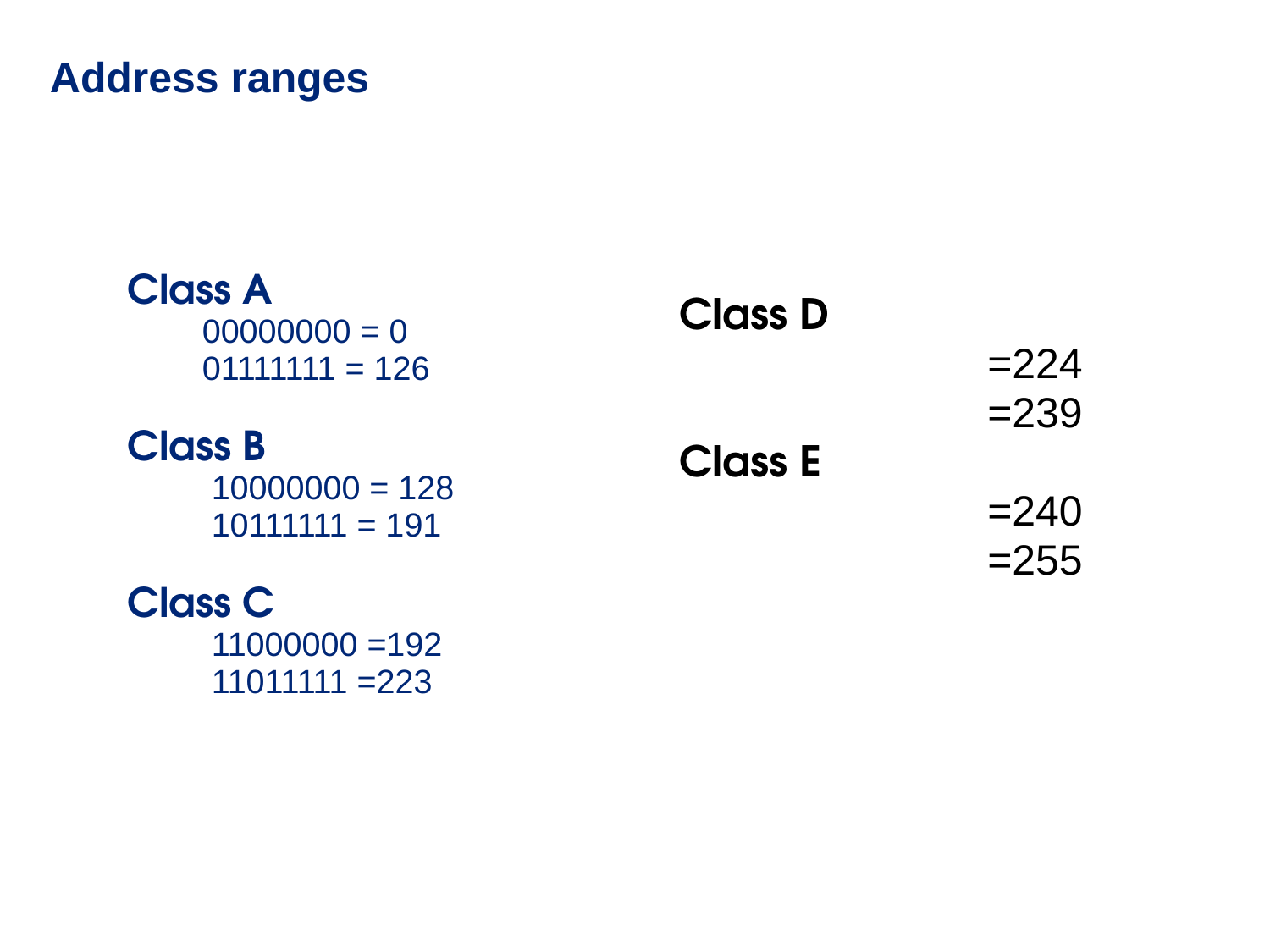

# Address ranges
Class A
        00000000 = 0
        01111111 = 126

Class B
         10000000 = 128
         10111111 = 191

Class C
         11000000 =192
         11011111 =223
Class D
                          =224
                          =239
Class E
                          =240
                          =255